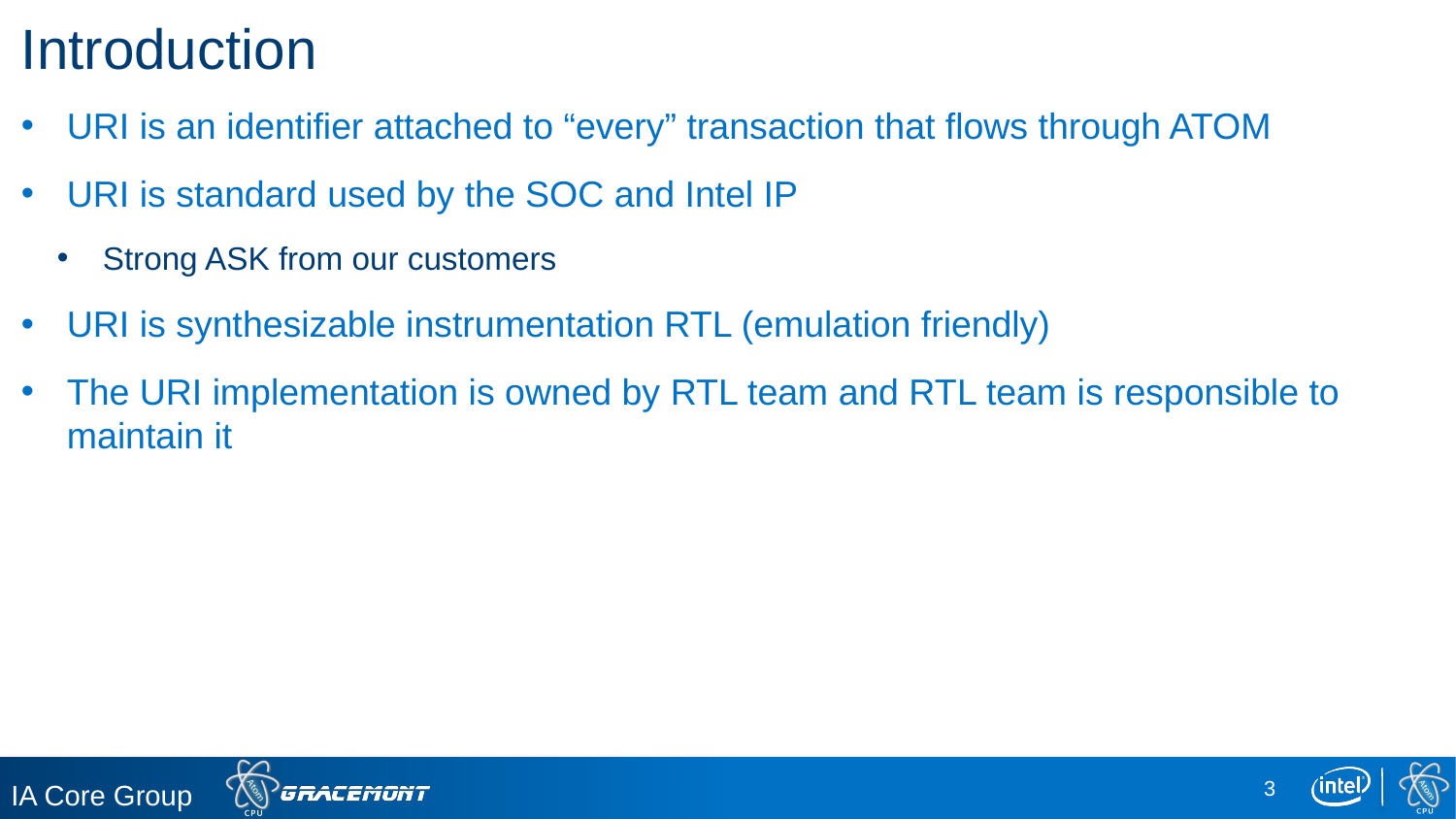

# Introduction
URI is an identifier attached to “every” transaction that flows through ATOM
URI is standard used by the SOC and Intel IP
Strong ASK from our customers
URI is synthesizable instrumentation RTL (emulation friendly)
The URI implementation is owned by RTL team and RTL team is responsible to maintain it